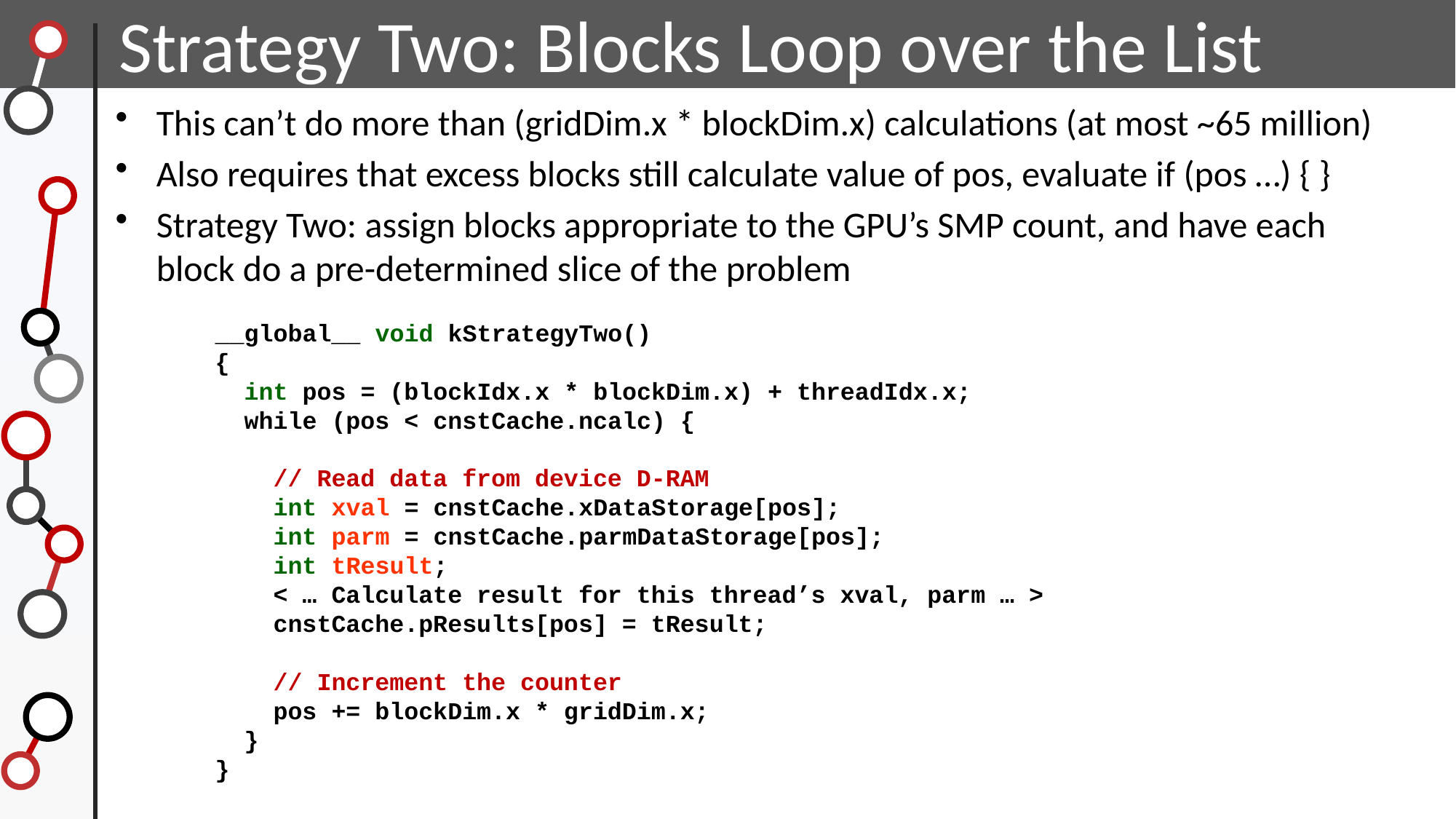

Strategy Two: Blocks Loop over the List

This can’t do more than (gridDim.x * blockDim.x) calculations (at most ~65 million)
Also requires that excess blocks still calculate value of pos, evaluate if (pos …) { }
Strategy Two: assign blocks appropriate to the GPU’s SMP count, and have each block do a pre-determined slice of the problem

__global__ void kStrategyTwo()
{
  int pos = (blockIdx.x * blockDim.x) + threadIdx.x;
  while (pos < cnstCache.ncalc) {

    // Read data from device D-RAM
    int xval = cnstCache.xDataStorage[pos];
    int parm = cnstCache.parmDataStorage[pos];
    int tResult;
    < … Calculate result for this thread’s xval, parm … >
    cnstCache.pResults[pos] = tResult;

    // Increment the counter
    pos += blockDim.x * gridDim.x;
  }
}